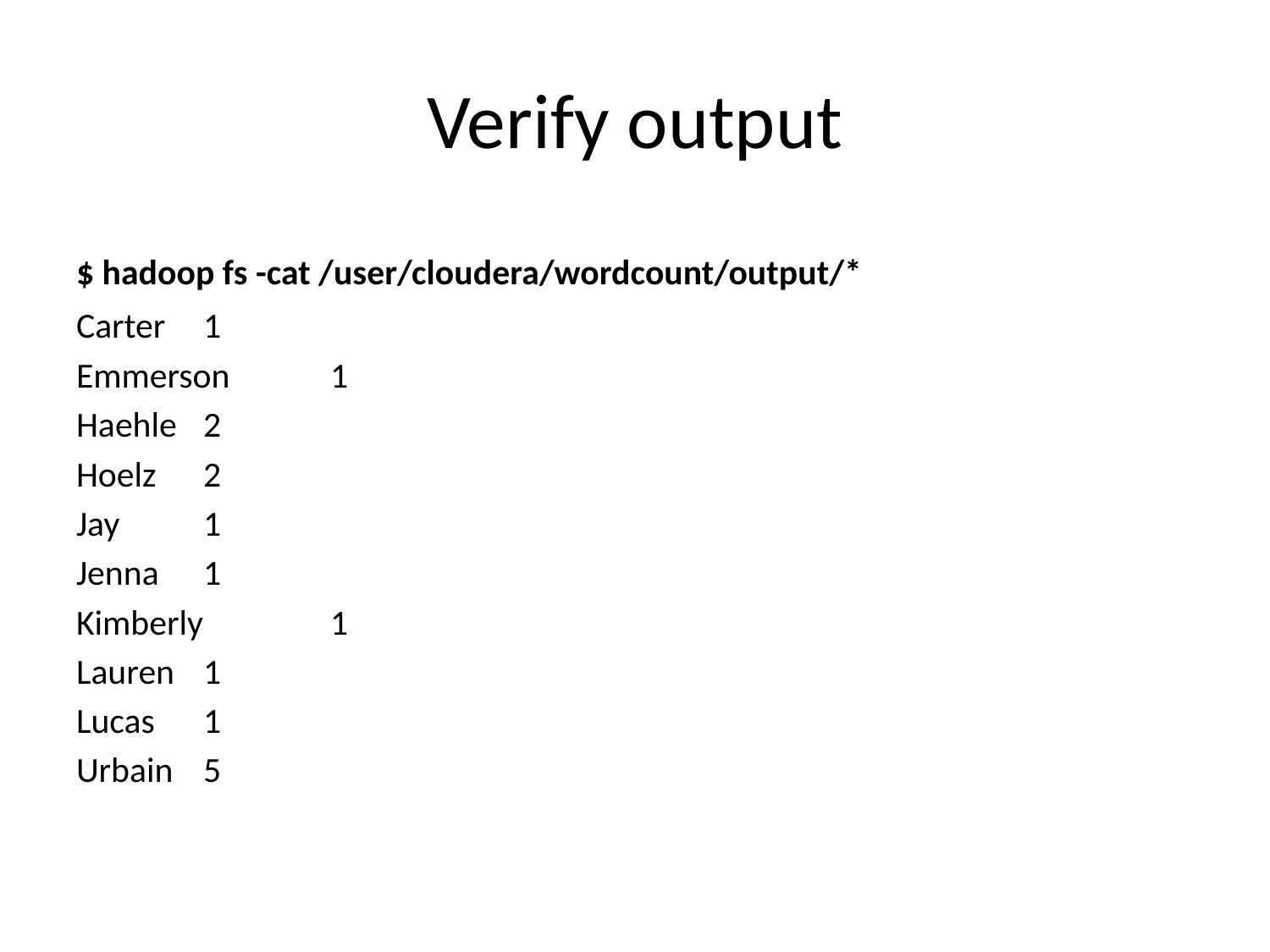

# Verify output
﻿$ hadoop fs -cat /user/cloudera/wordcount/output/*
Carter	1
Emmerson	1
Haehle	2
Hoelz	2
Jay	1
Jenna	1
Kimberly	1
Lauren	1
Lucas	1
Urbain	5